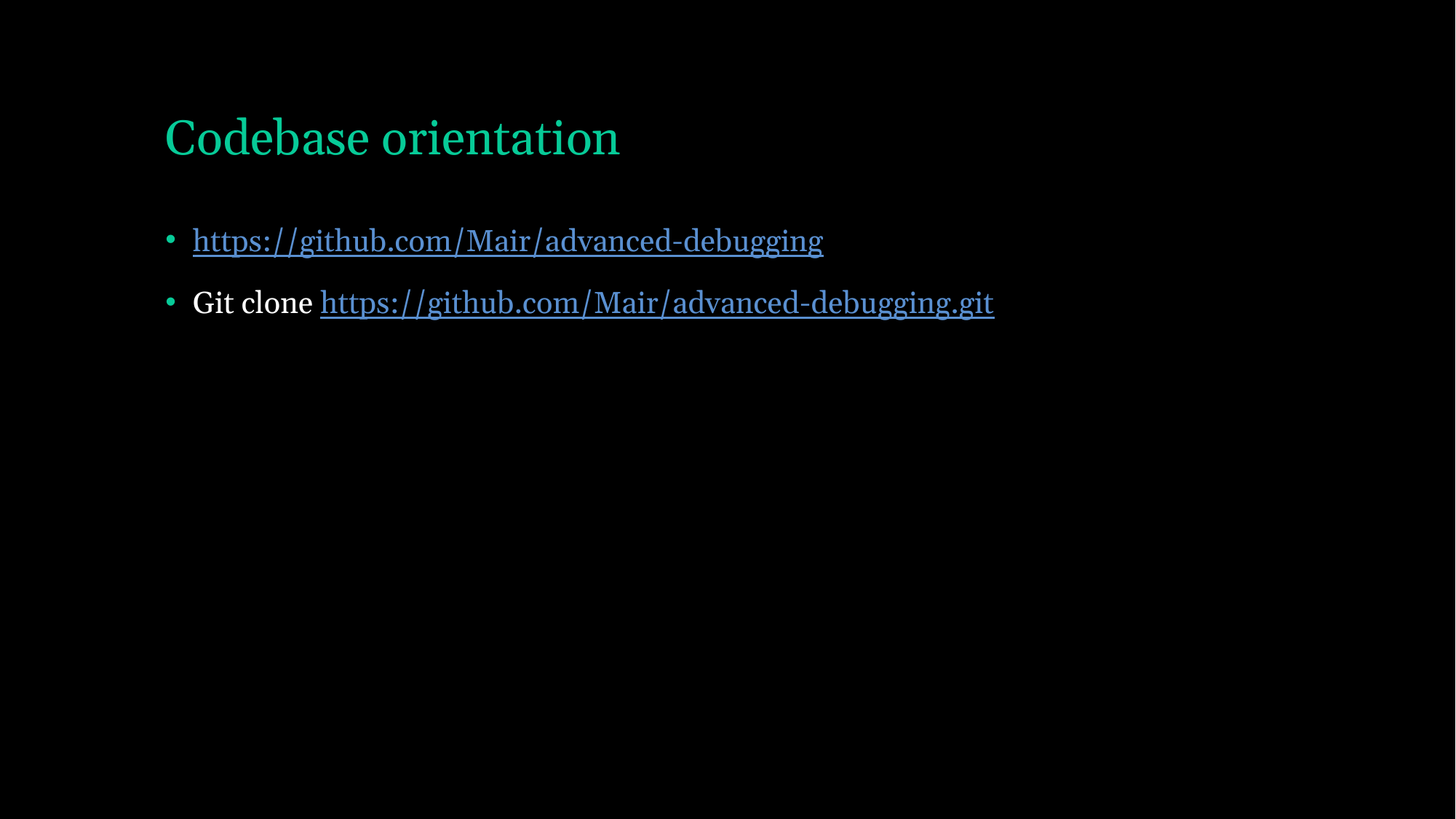

# Codebase orientation
https://github.com/Mair/advanced-debugging
Git clone https://github.com/Mair/advanced-debugging.git